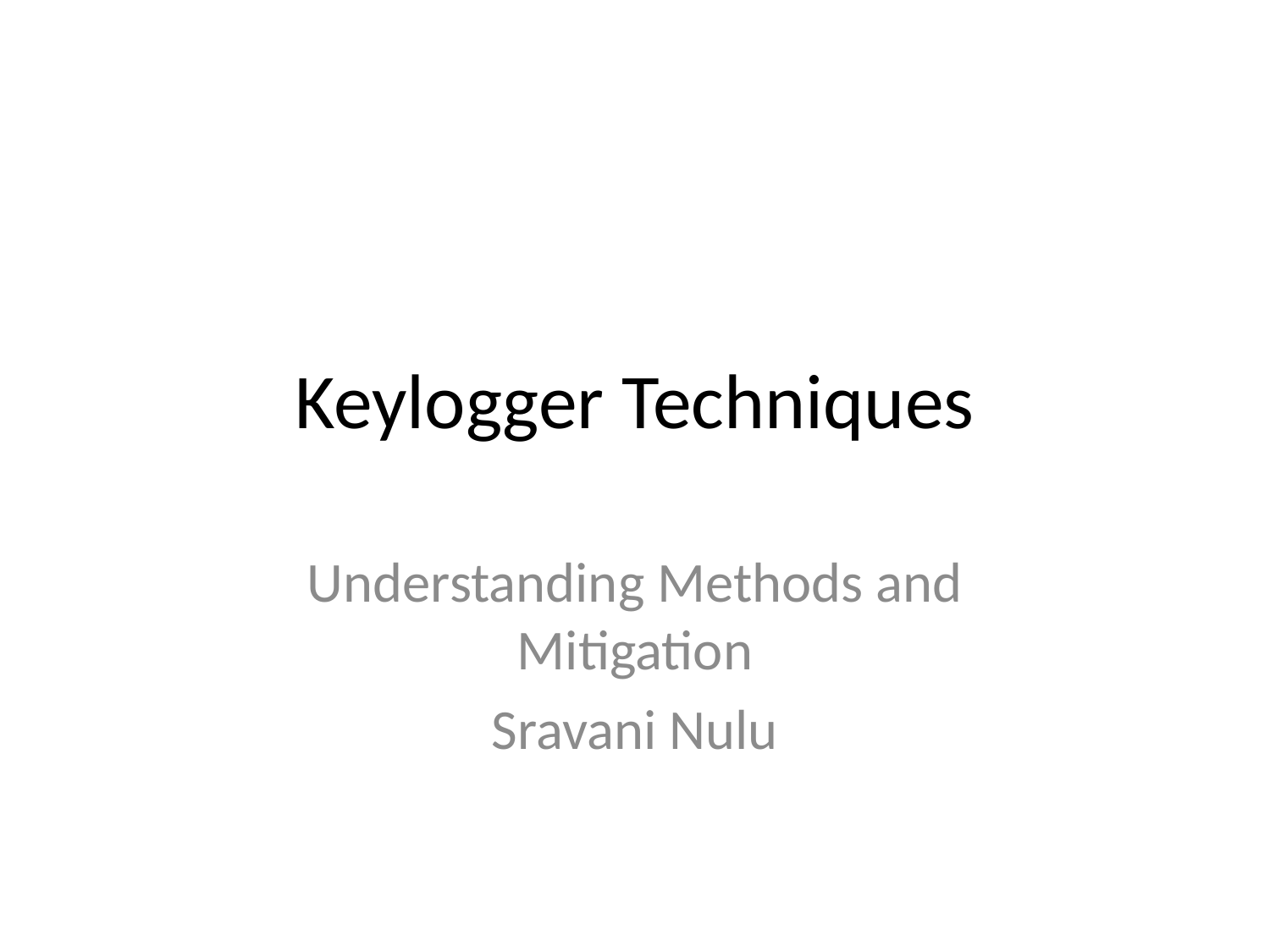

# Keylogger Techniques
Understanding Methods and Mitigation
Sravani Nulu